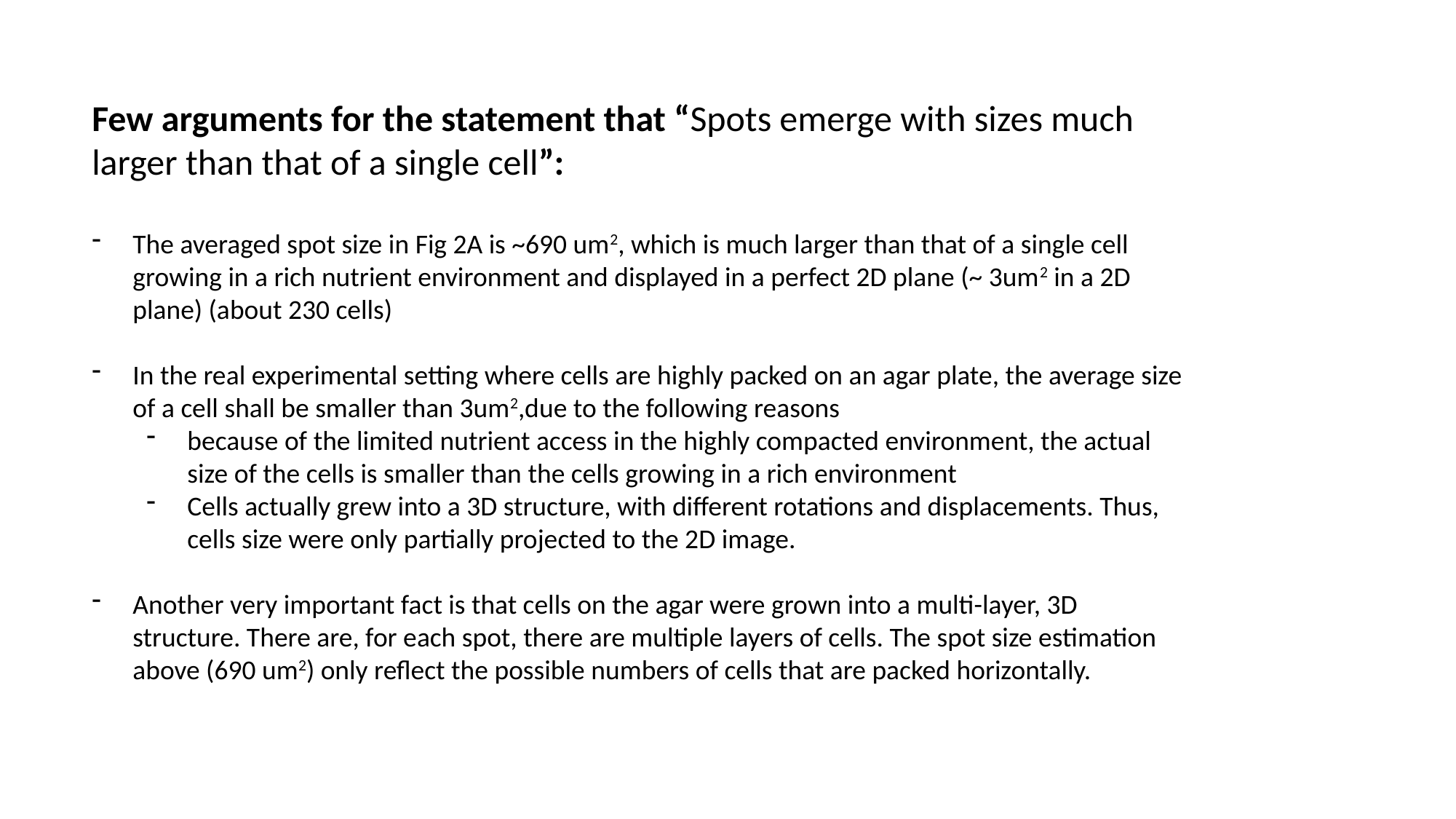

Few arguments for the statement that “Spots emerge with sizes much larger than that of a single cell”:

The averaged spot size in Fig 2A is ~690 um2, which is much larger than that of a single cell growing in a rich nutrient environment and displayed in a perfect 2D plane (~ 3um2 in a 2D plane) (about 230 cells)

In the real experimental setting where cells are highly packed on an agar plate, the average size of a cell shall be smaller than 3um2,due to the following reasons
because of the limited nutrient access in the highly compacted environment, the actual size of the cells is smaller than the cells growing in a rich environment
Cells actually grew into a 3D structure, with different rotations and displacements. Thus, cells size were only partially projected to the 2D image.

Another very important fact is that cells on the agar were grown into a multi-layer, 3D structure. There are, for each spot, there are multiple layers of cells. The spot size estimation above (690 um2) only reflect the possible numbers of cells that are packed horizontally.